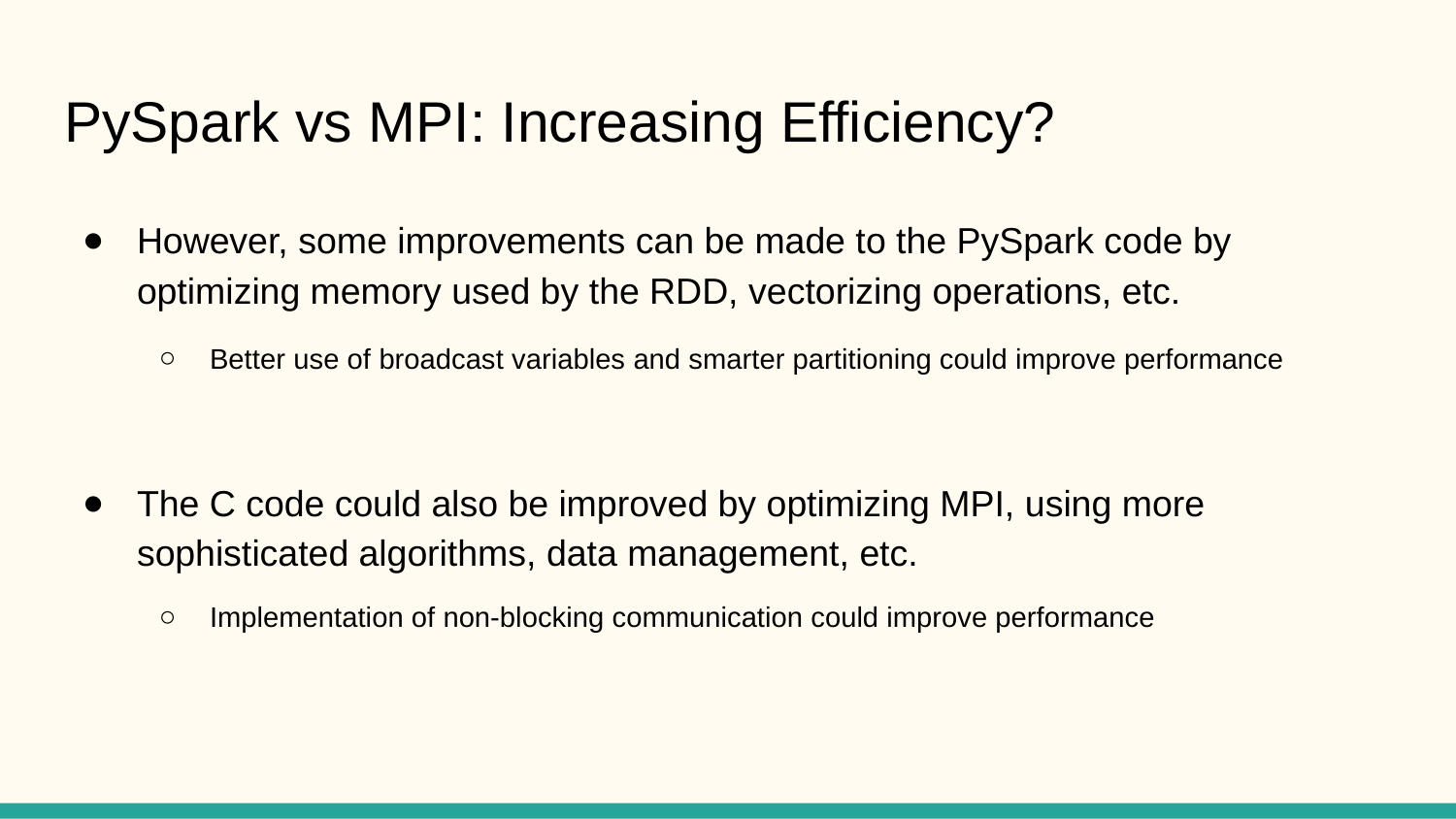

# PySpark vs MPI: Increasing Efficiency?
However, some improvements can be made to the PySpark code by optimizing memory used by the RDD, vectorizing operations, etc.
Better use of broadcast variables and smarter partitioning could improve performance

The C code could also be improved by optimizing MPI, using more sophisticated algorithms, data management, etc.
Implementation of non-blocking communication could improve performance